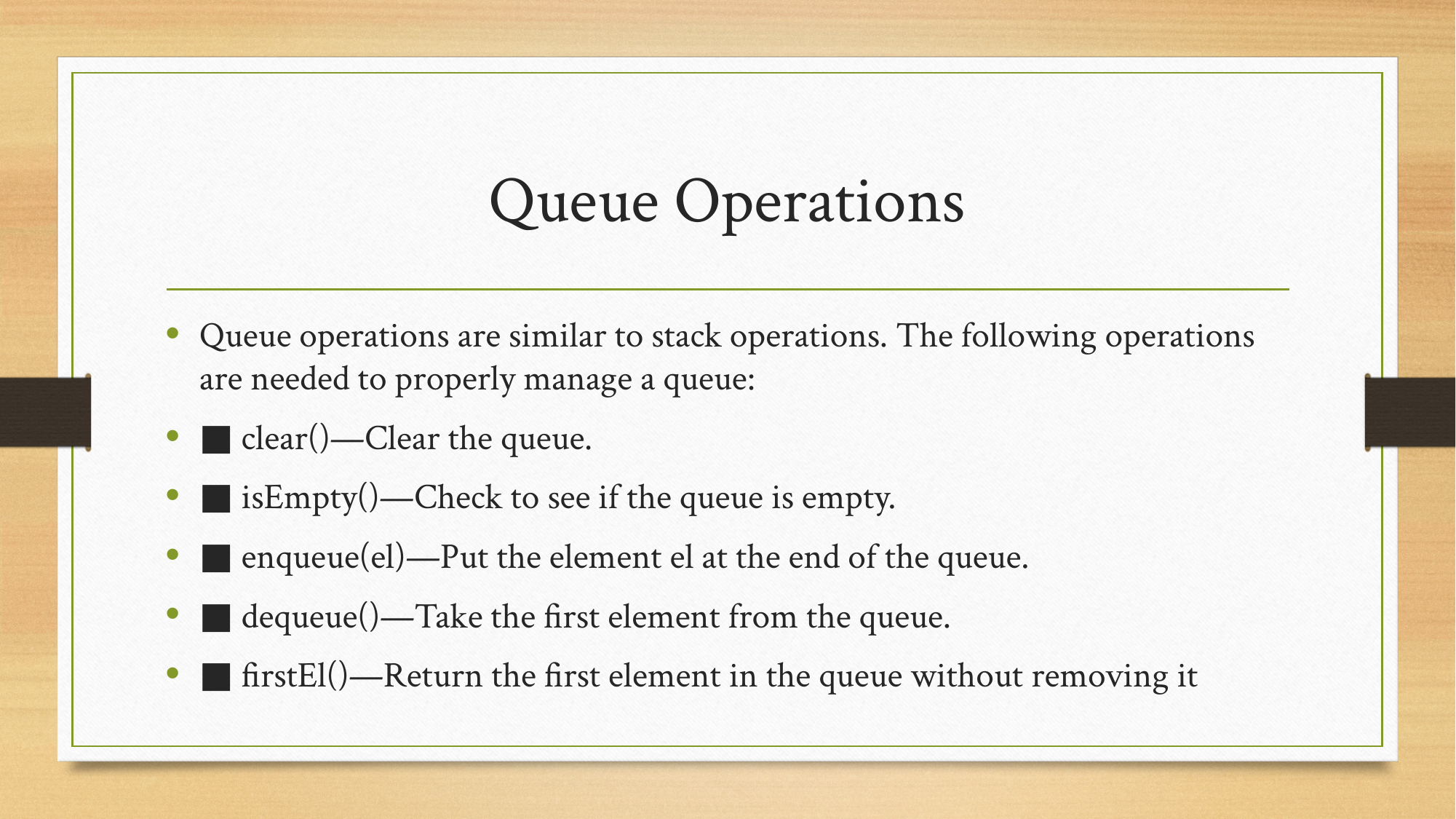

# Queue Operations
Queue operations are similar to stack operations. The following operations are needed to properly manage a queue:
■ clear()—Clear the queue.
■ isEmpty()—Check to see if the queue is empty.
■ enqueue(el)—Put the element el at the end of the queue.
■ dequeue()—Take the first element from the queue.
■ firstEl()—Return the first element in the queue without removing it